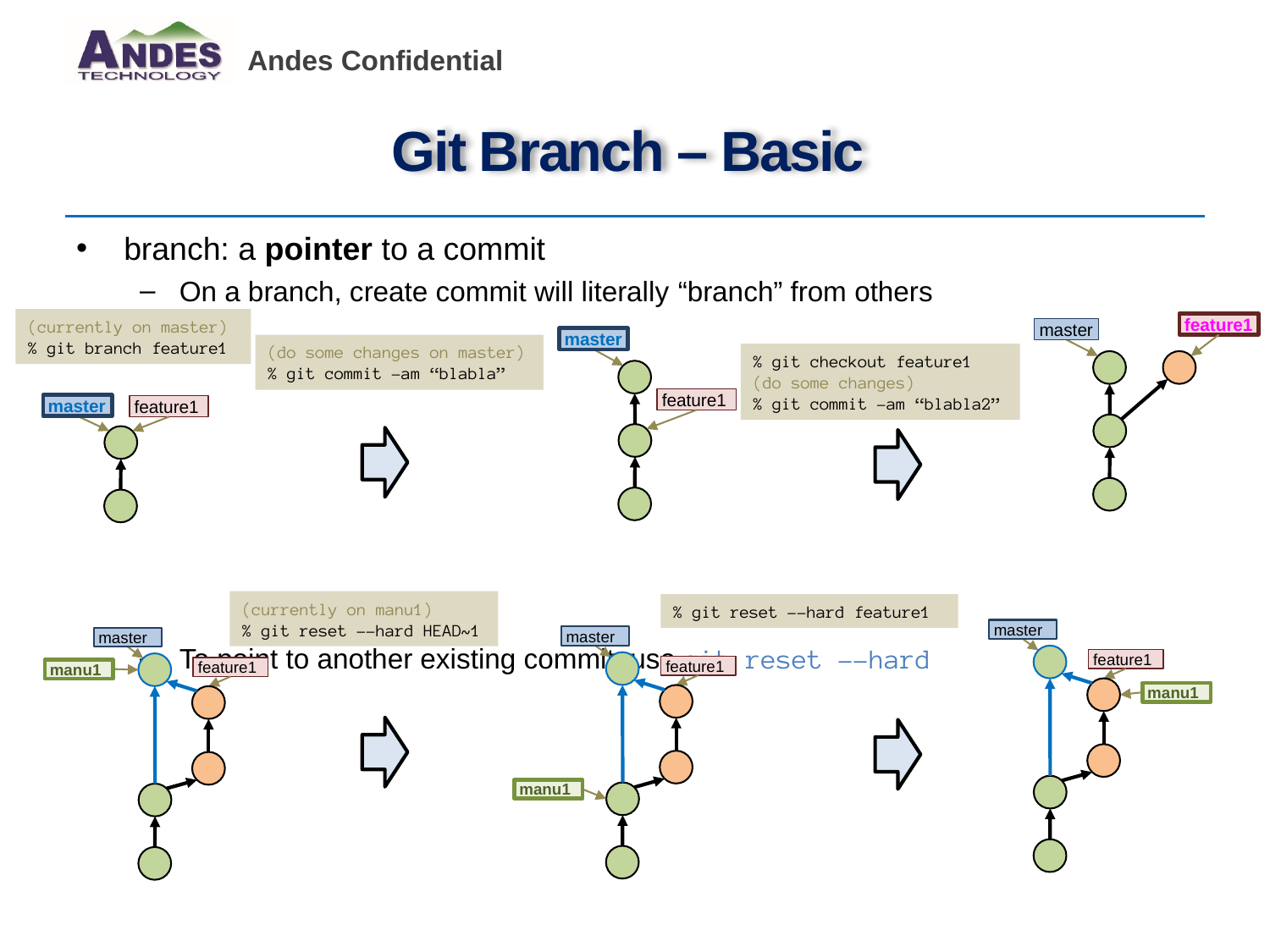

# Git Branch – Basic
branch: a pointer to a commit
On a branch, create commit will literally “branch” from others

To point to another existing commit, use git reset --hard
(currently on master)
% git branch feature1
feature1
master

master
(do some changes on master)
% git commit –am “blabla”
% git checkout feature1
(do some changes)
% git commit –am “blabla2”

feature1
master
feature1

(currently on manu1)
% git reset --hard HEAD~1
% git reset --hard feature1
master
master
master

feature1

feature1
feature1
manu1

manu1

manu1